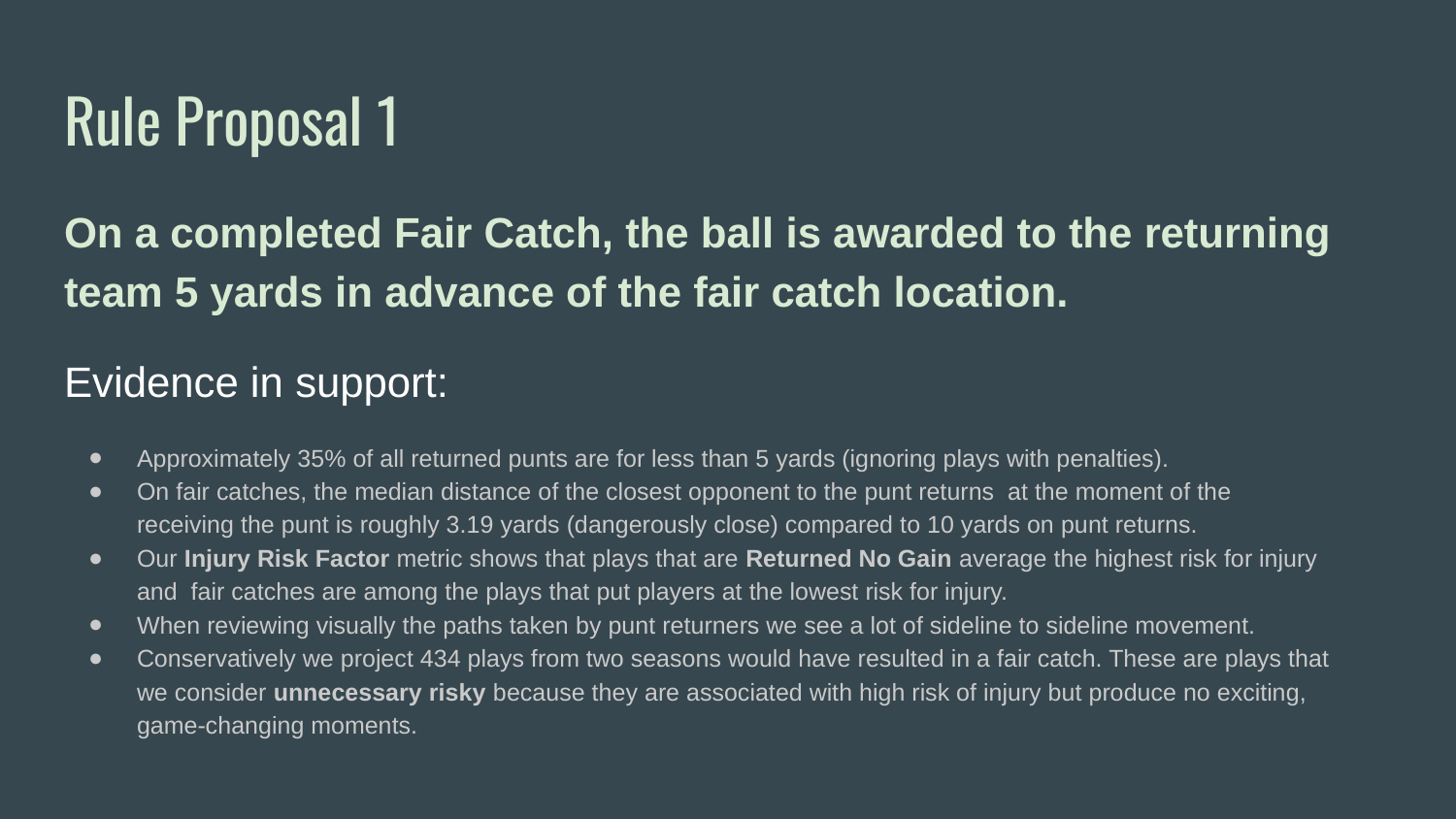

# Rule Proposal 1
On a completed Fair Catch, the ball is awarded to the returning team 5 yards in advance of the fair catch location.
Evidence in support:
Approximately 35% of all returned punts are for less than 5 yards (ignoring plays with penalties).
On fair catches, the median distance of the closest opponent to the punt returns  at the moment of the receiving the punt is roughly 3.19 yards (dangerously close) compared to 10 yards on punt returns.
Our Injury Risk Factor metric shows that plays that are Returned No Gain average the highest risk for injury and  fair catches are among the plays that put players at the lowest risk for injury.
When reviewing visually the paths taken by punt returners we see a lot of sideline to sideline movement.
Conservatively we project 434 plays from two seasons would have resulted in a fair catch. These are plays that we consider unnecessary risky because they are associated with high risk of injury but produce no exciting, game-changing moments.